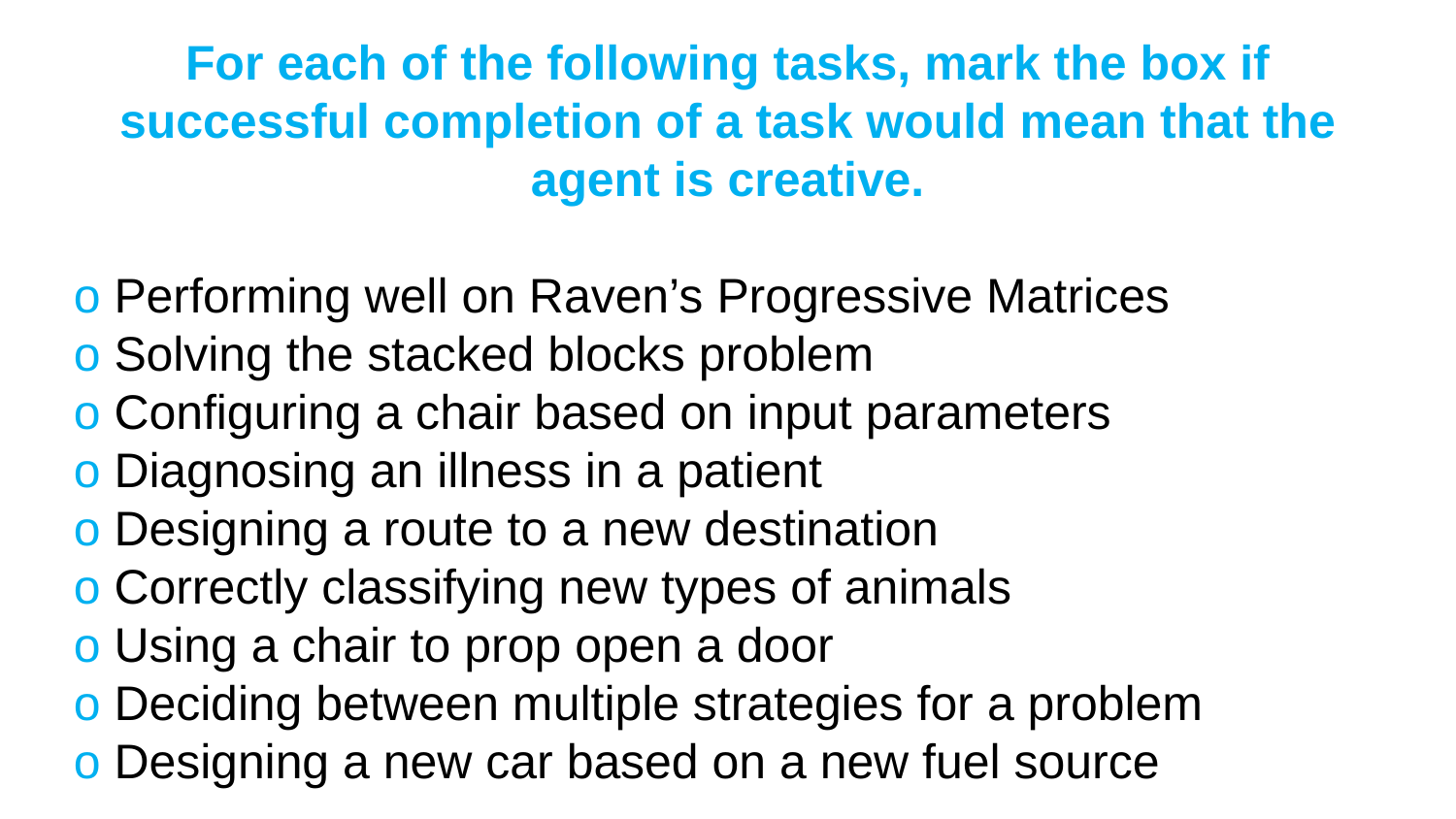

For each of the following tasks, mark the box if successful completion of a task would mean that the agent is creative.

ο Performing well on Raven’s Progressive Matrices
ο Solving the stacked blocks problem
ο Configuring a chair based on input parameters
ο Diagnosing an illness in a patient
ο Designing a route to a new destination
ο Correctly classifying new types of animals
ο Using a chair to prop open a door
ο Deciding between multiple strategies for a problem
ο Designing a new car based on a new fuel source